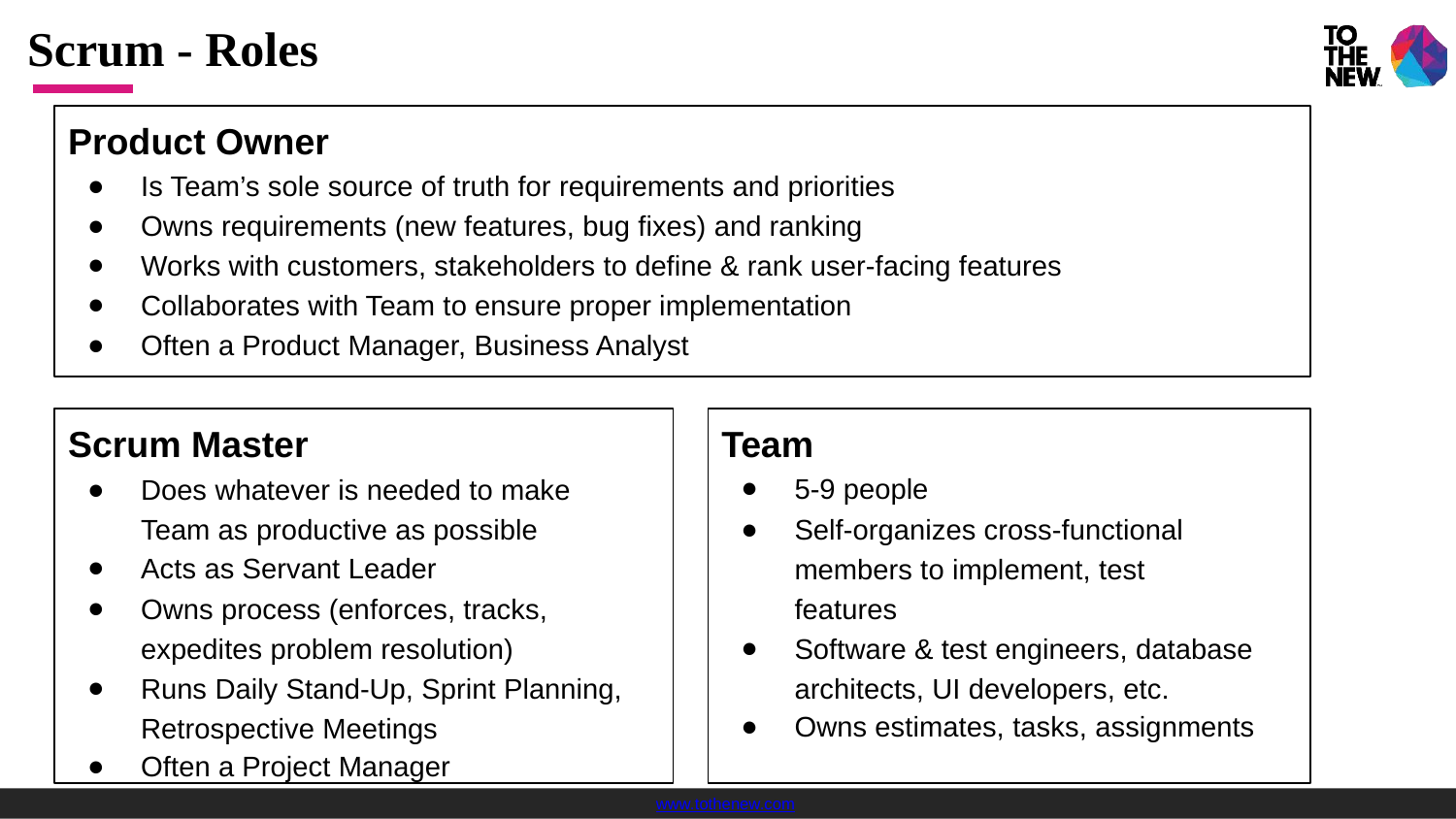

# Scrum - Roles
Product Owner
Is Team’s sole source of truth for requirements and priorities
Owns requirements (new features, bug fixes) and ranking
Works with customers, stakeholders to define & rank user-facing features
Collaborates with Team to ensure proper implementation
Often a Product Manager, Business Analyst
Scrum Master
Does whatever is needed to make  Team as productive as possible
Acts as Servant Leader
Owns process (enforces, tracks,  expedites problem resolution)
Runs Daily Stand-Up, Sprint Planning,  Retrospective Meetings
Often a Project Manager
Team
5-9 people
Self-organizes cross-functional  members to implement, test  features
Software & test engineers, database  architects, UI developers, etc.
Owns estimates, tasks, assignments
www.tothenew.com